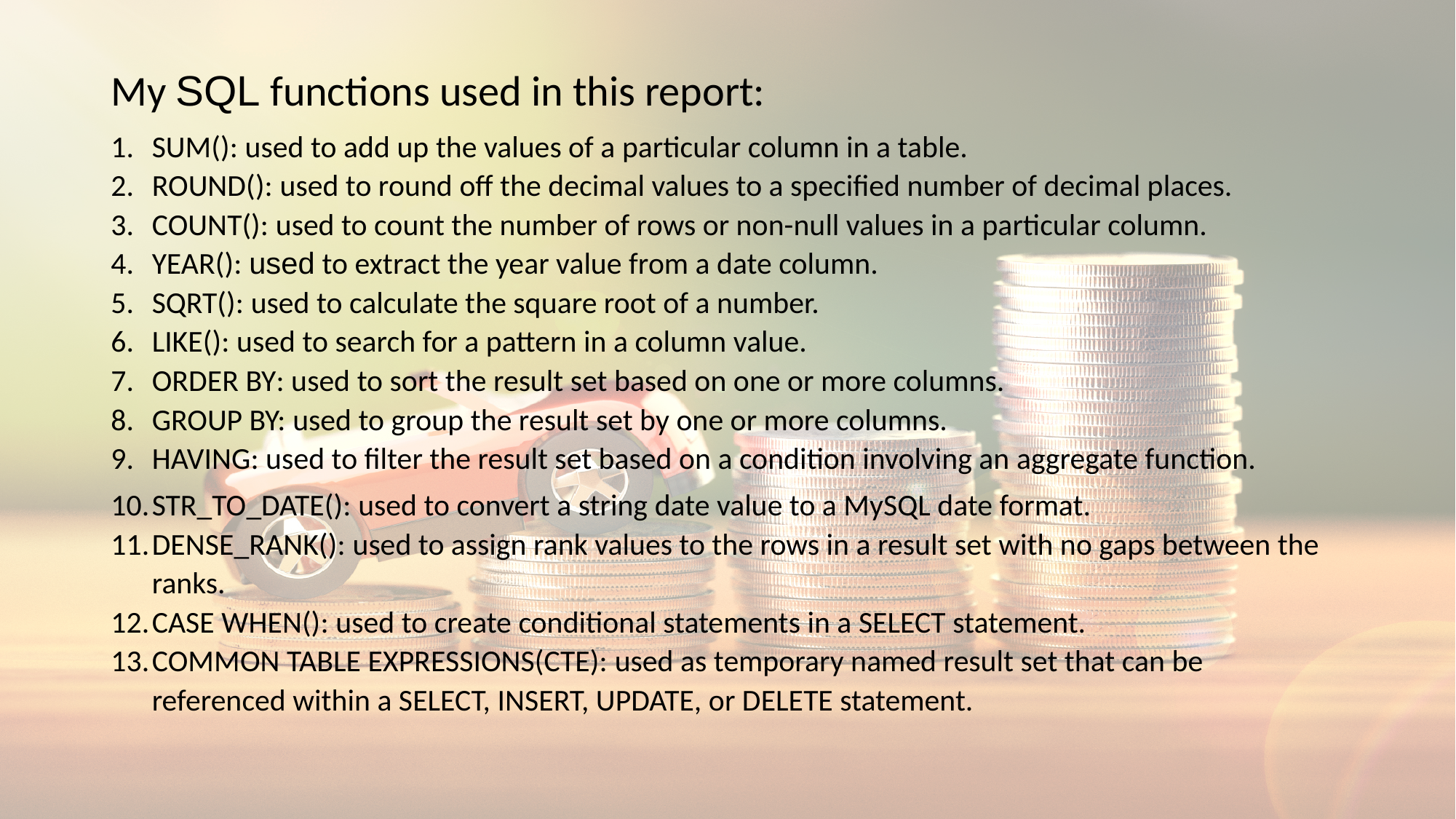

# My SQL functions used in this report:
SUM(): used to add up the values of a particular column in a table.
ROUND(): used to round off the decimal values to a specified number of decimal places.
COUNT(): used to count the number of rows or non-null values in a particular column.
YEAR(): used to extract the year value from a date column.
SQRT(): used to calculate the square root of a number.
LIKE(): used to search for a pattern in a column value.
ORDER BY: used to sort the result set based on one or more columns.
GROUP BY: used to group the result set by one or more columns.
HAVING: used to filter the result set based on a condition involving an aggregate function.
STR_TO_DATE(): used to convert a string date value to a MySQL date format.
DENSE_RANK(): used to assign rank values to the rows in a result set with no gaps between the ranks.
CASE WHEN(): used to create conditional statements in a SELECT statement.
COMMON TABLE EXPRESSIONS(CTE): used as temporary named result set that can be referenced within a SELECT, INSERT, UPDATE, or DELETE statement.